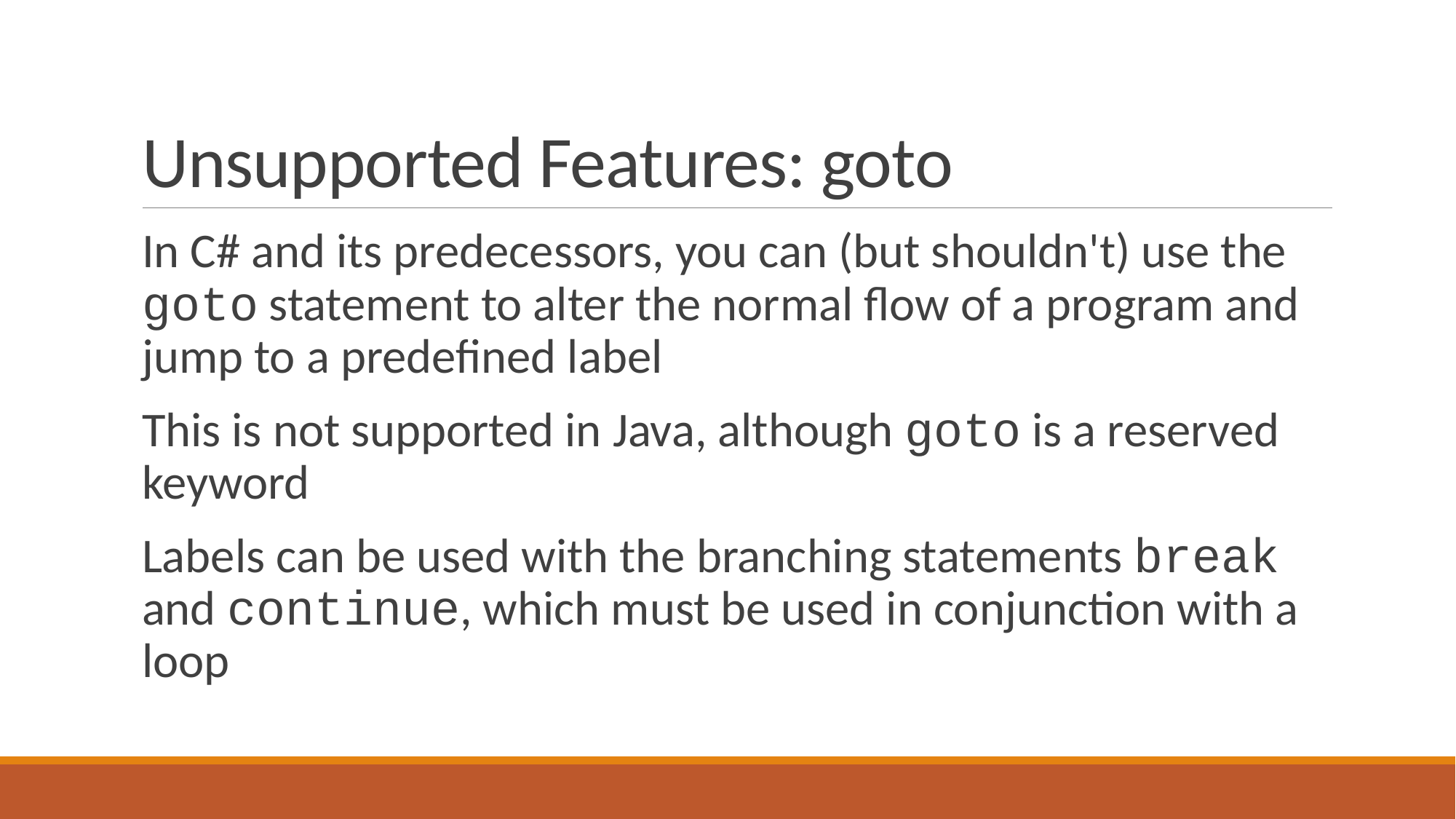

# Unsupported Features: goto
In C# and its predecessors, you can (but shouldn't) use the goto statement to alter the normal flow of a program and jump to a predefined label
This is not supported in Java, although goto is a reserved keyword
Labels can be used with the branching statements break and continue, which must be used in conjunction with a loop